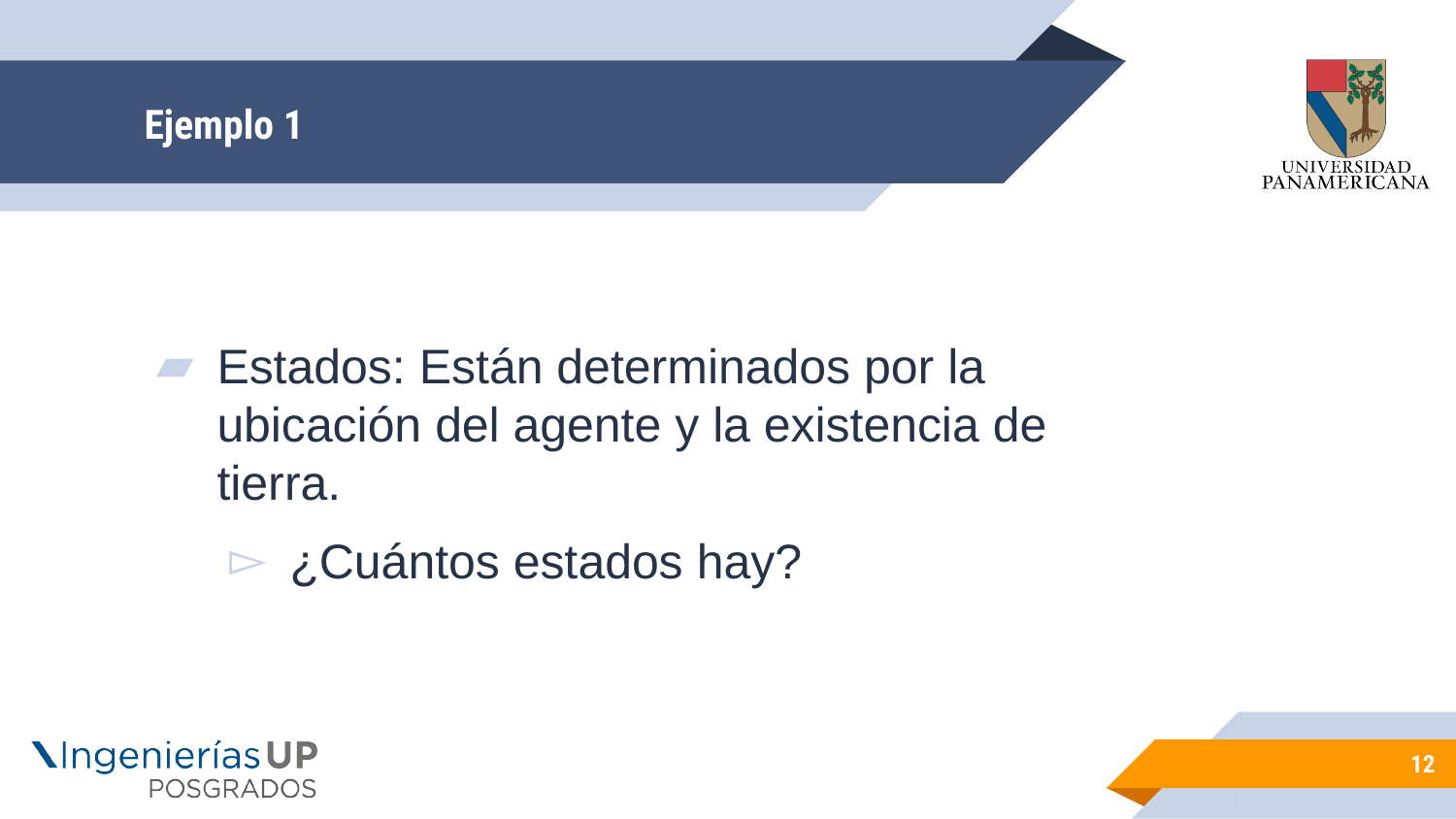

# Ejemplo 1
Estados: Están determinados por la ubicación del agente y la existencia de tierra.
¿Cuántos estados hay?
12